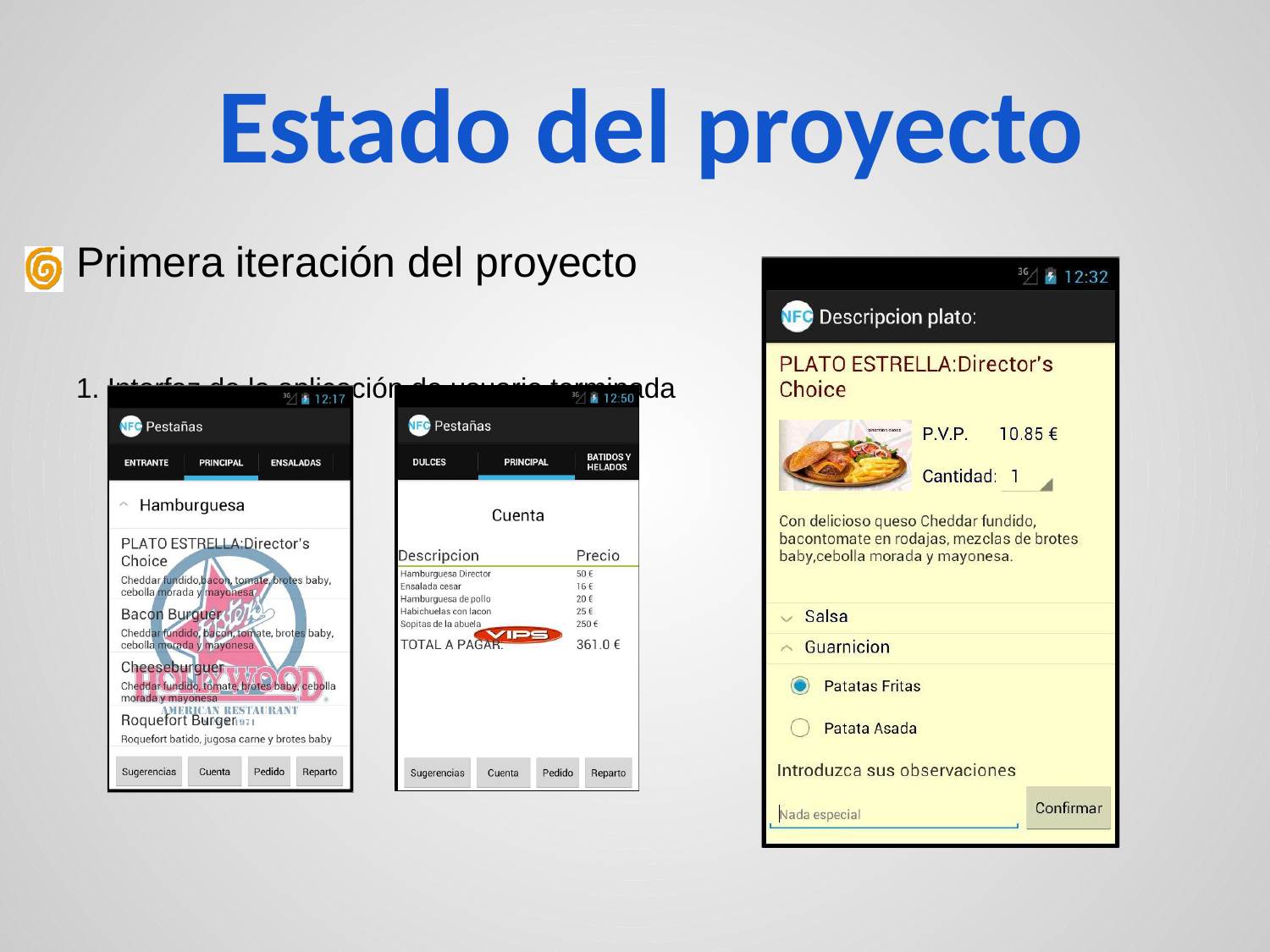

# Estado del proyecto
Primera iteración del proyecto

1. Interfaz de la aplicación de usuario terminada

2. Comenzando la interfaz de camarero
3. Investigando con la implementación de NFC